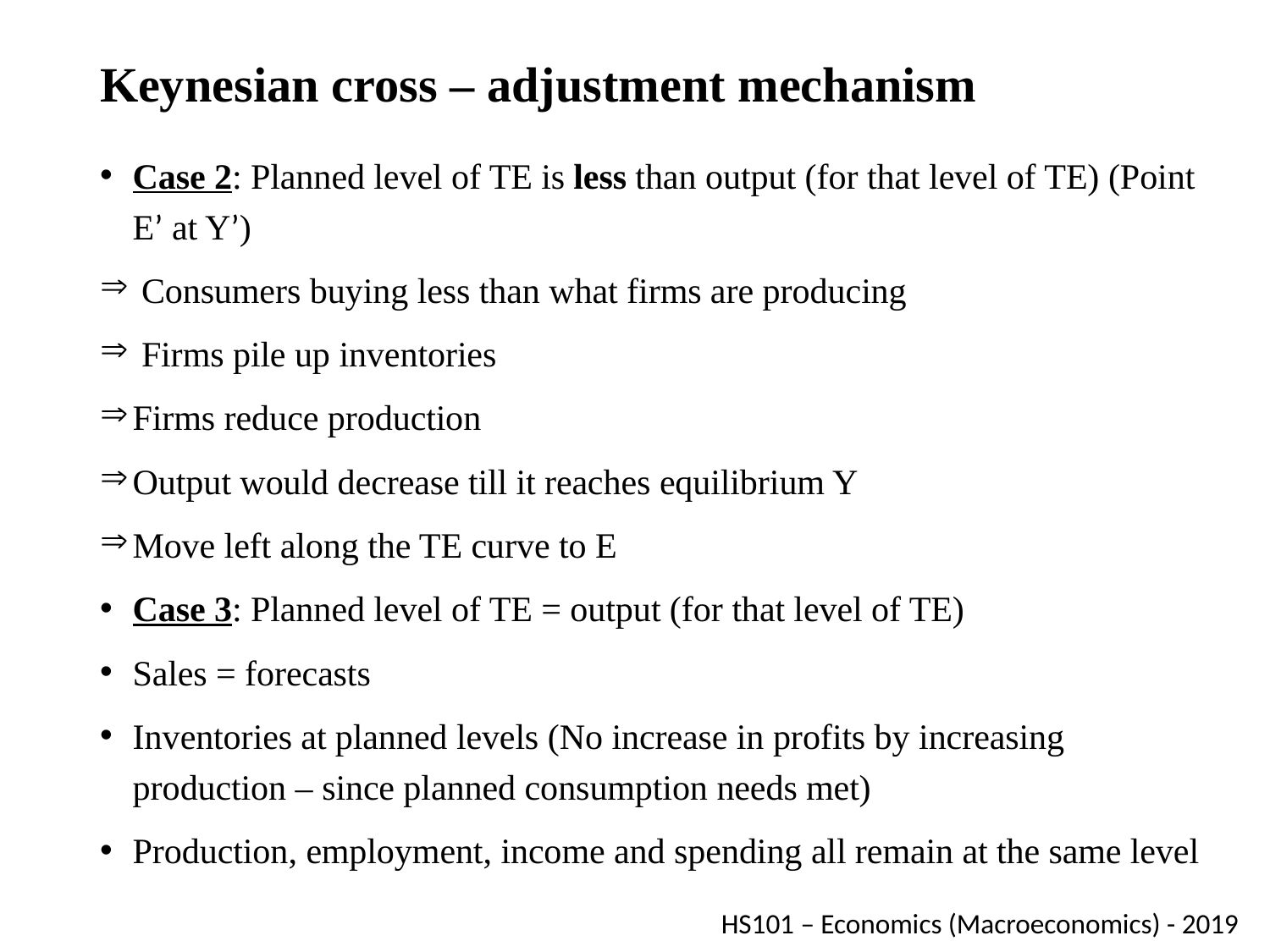

# Keynesian cross – adjustment mechanism
Case 2: Planned level of TE is less than output (for that level of TE) (Point E’ at Y’)
 Consumers buying less than what firms are producing
 Firms pile up inventories
Firms reduce production
Output would decrease till it reaches equilibrium Y
Move left along the TE curve to E
Case 3: Planned level of TE = output (for that level of TE)
Sales = forecasts
Inventories at planned levels (No increase in profits by increasing production – since planned consumption needs met)
Production, employment, income and spending all remain at the same level
HS101 – Economics (Macroeconomics) - 2019